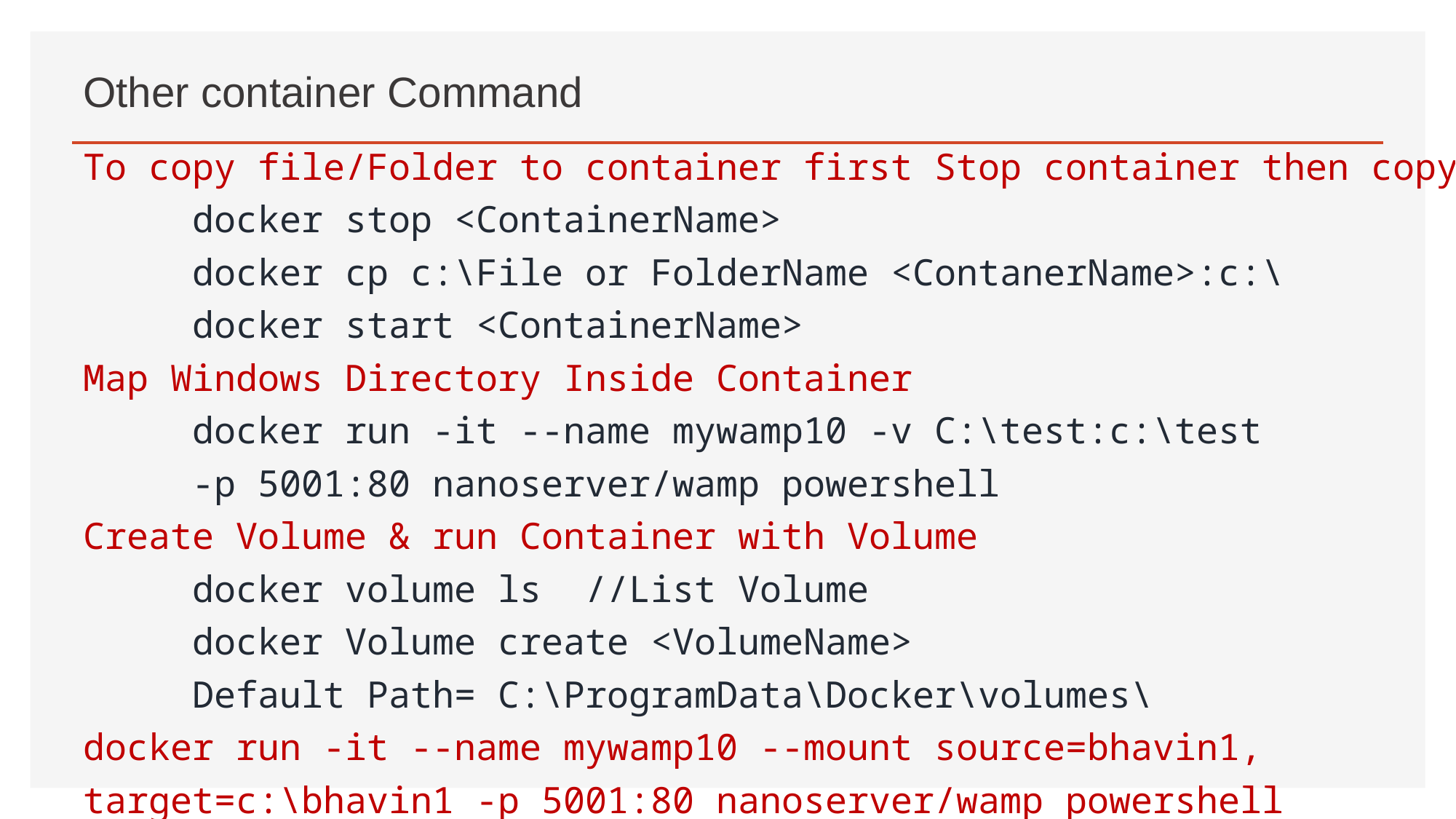

# Other container Command
To copy file/Folder to container first Stop container then copy
	docker stop <ContainerName>
	docker cp c:\File or FolderName <ContanerName>:c:\
	docker start <ContainerName>
Map Windows Directory Inside Container
	docker run -it --name mywamp10 -v C:\test:c:\test
	-p 5001:80 nanoserver/wamp powershell
Create Volume & run Container with Volume
	docker volume ls  //List Volume
	docker Volume create <VolumeName>
	Default Path= C:\ProgramData\Docker\volumes\
docker run -it --name mywamp10 --mount source=bhavin1,
target=c:\bhavin1 -p 5001:80 nanoserver/wamp powershell